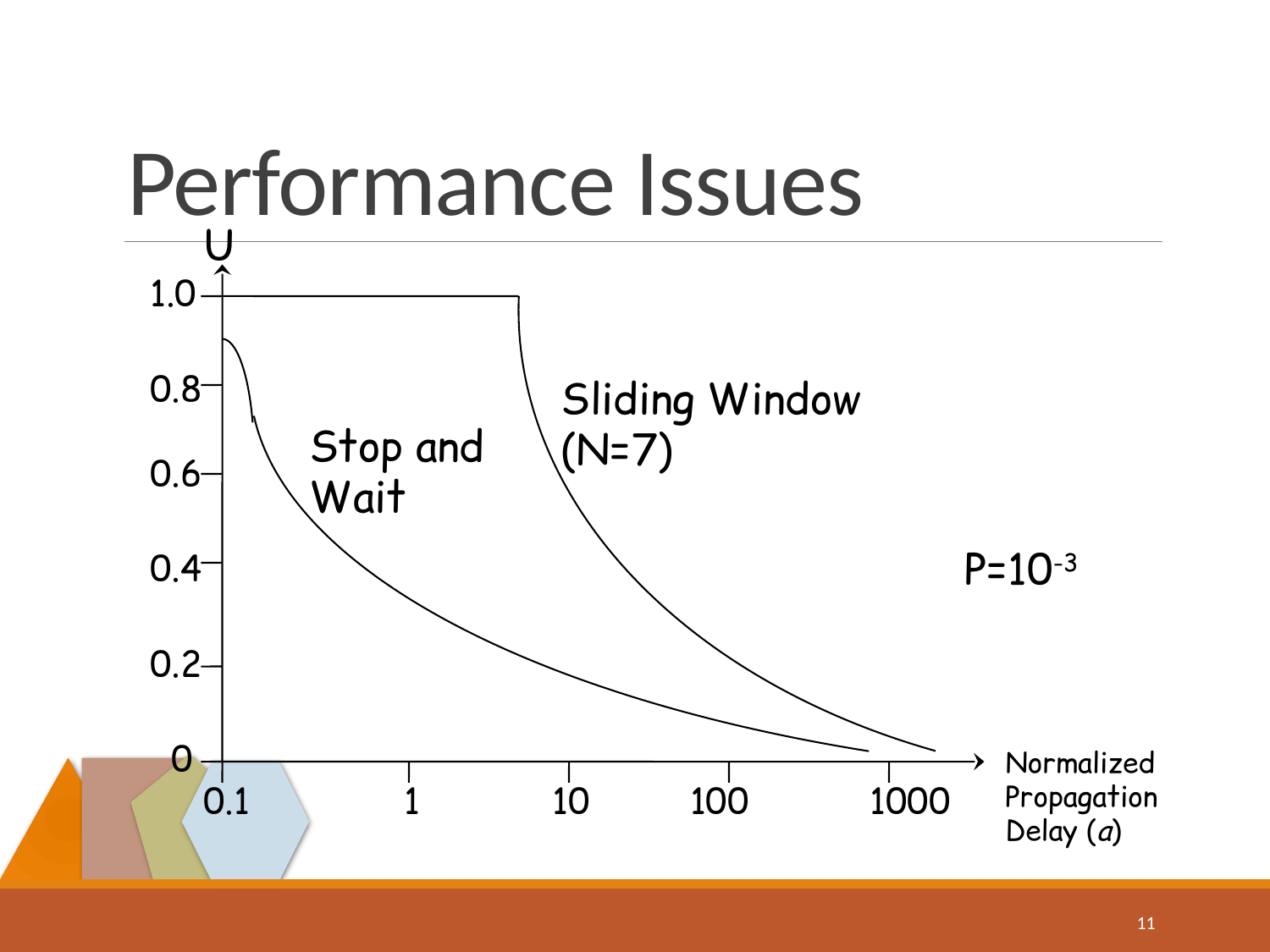

# Performance Issues
U
1.0

0.8
Sliding Window
(N=7)

Stop and
Wait

0.6
P=10-3
0.4
0.2
0
Normalized
Propagation
Delay (a)

0.1
1
10
100
1000
11